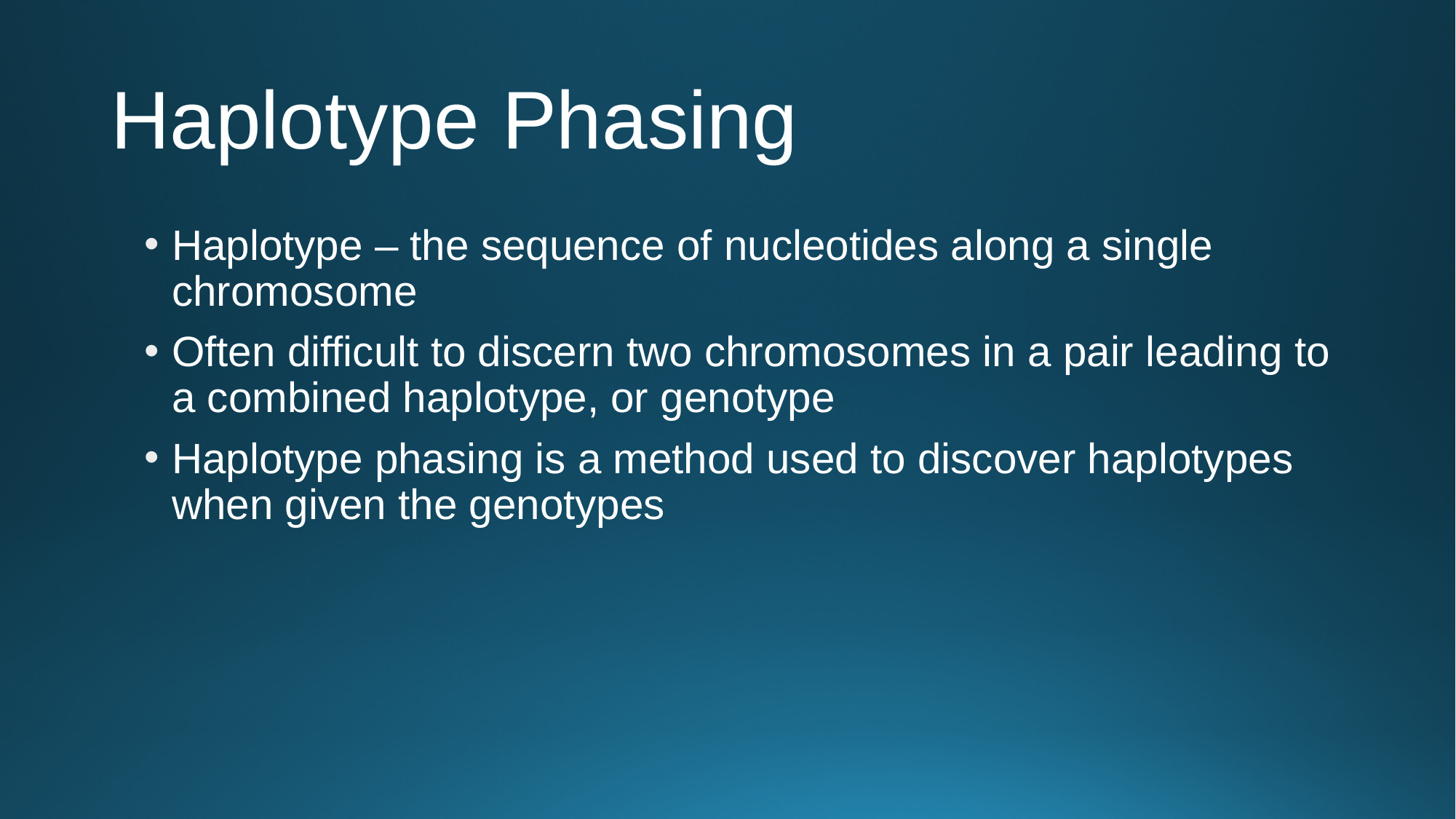

# Haplotype Phasing
Haplotype – the sequence of nucleotides along a single chromosome
Often difficult to discern two chromosomes in a pair leading to a combined haplotype, or genotype
Haplotype phasing is a method used to discover haplotypes when given the genotypes